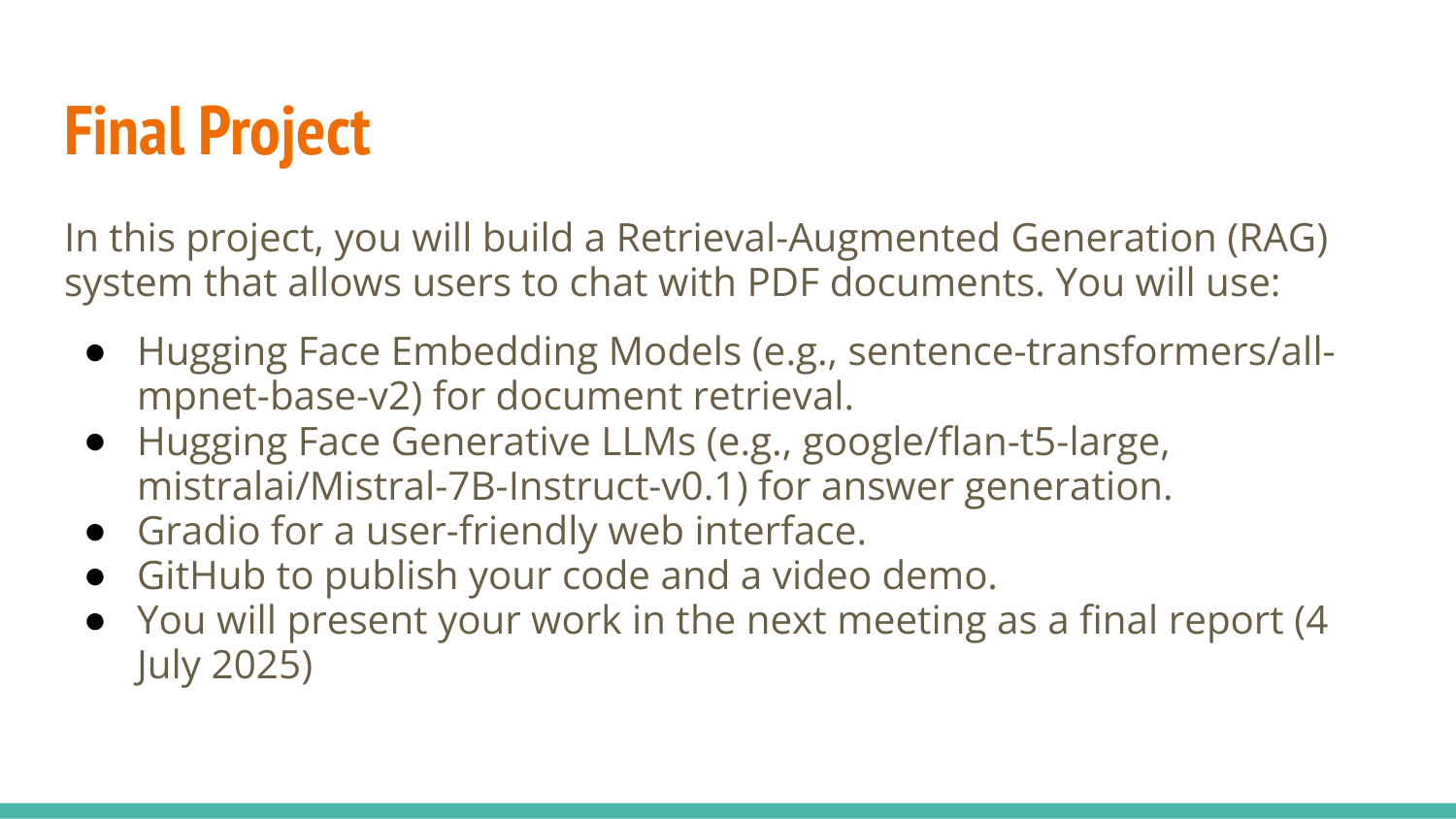

# Final Project
In this project, you will build a Retrieval-Augmented Generation (RAG) system that allows users to chat with PDF documents. You will use:
Hugging Face Embedding Models (e.g., sentence-transformers/all-mpnet-base-v2) for document retrieval.
Hugging Face Generative LLMs (e.g., google/flan-t5-large, mistralai/Mistral-7B-Instruct-v0.1) for answer generation.
Gradio for a user-friendly web interface.
GitHub to publish your code and a video demo.
You will present your work in the next meeting as a final report (4 July 2025)